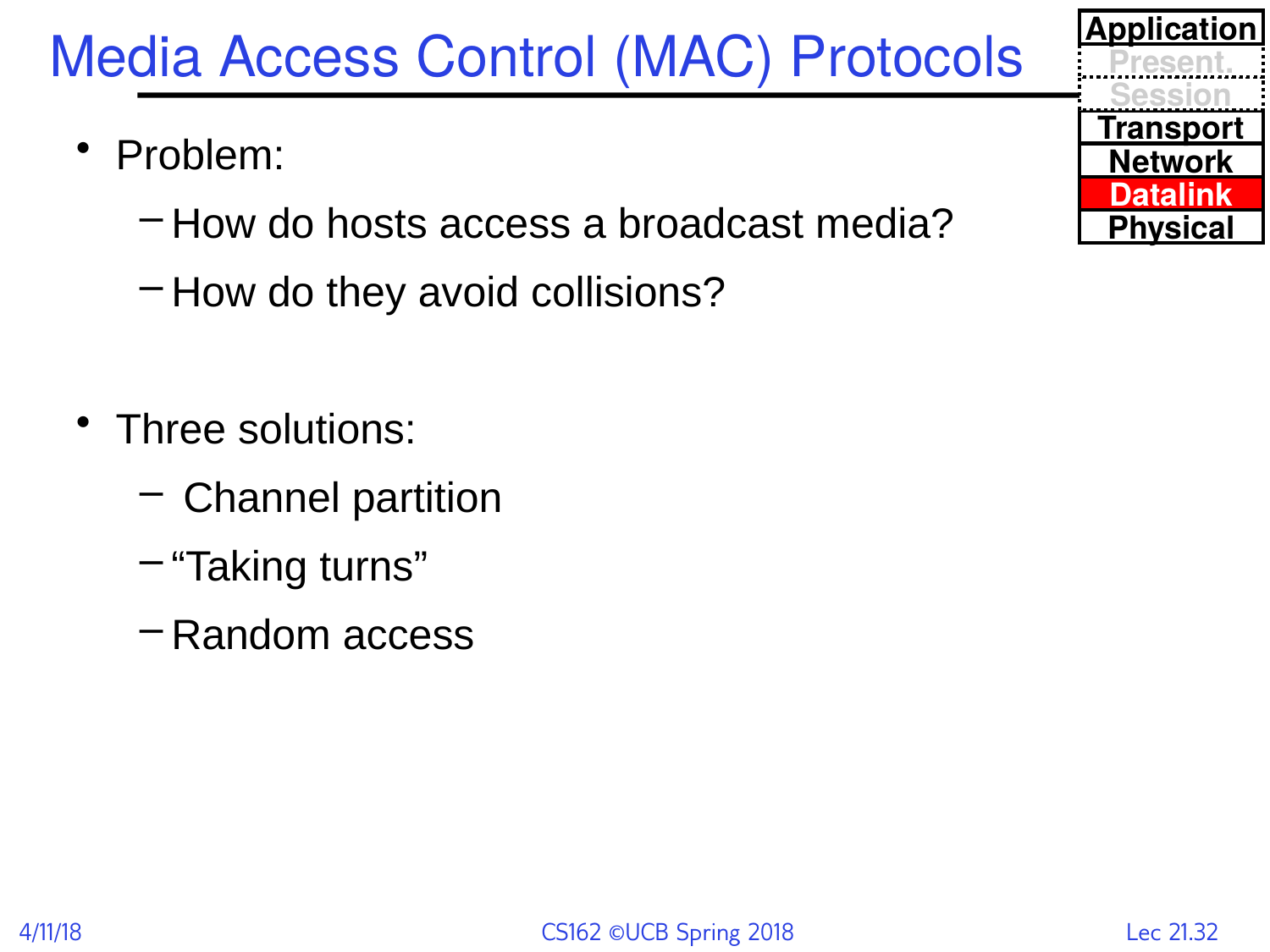

Application
# Media Access Control (MAC) Protocols
Present.
Session
Transport
Problem:
How do hosts access a broadcast media?
How do they avoid collisions?

Three solutions:
 Channel partition
“Taking turns”
Random access

Network
Datalink
Physical